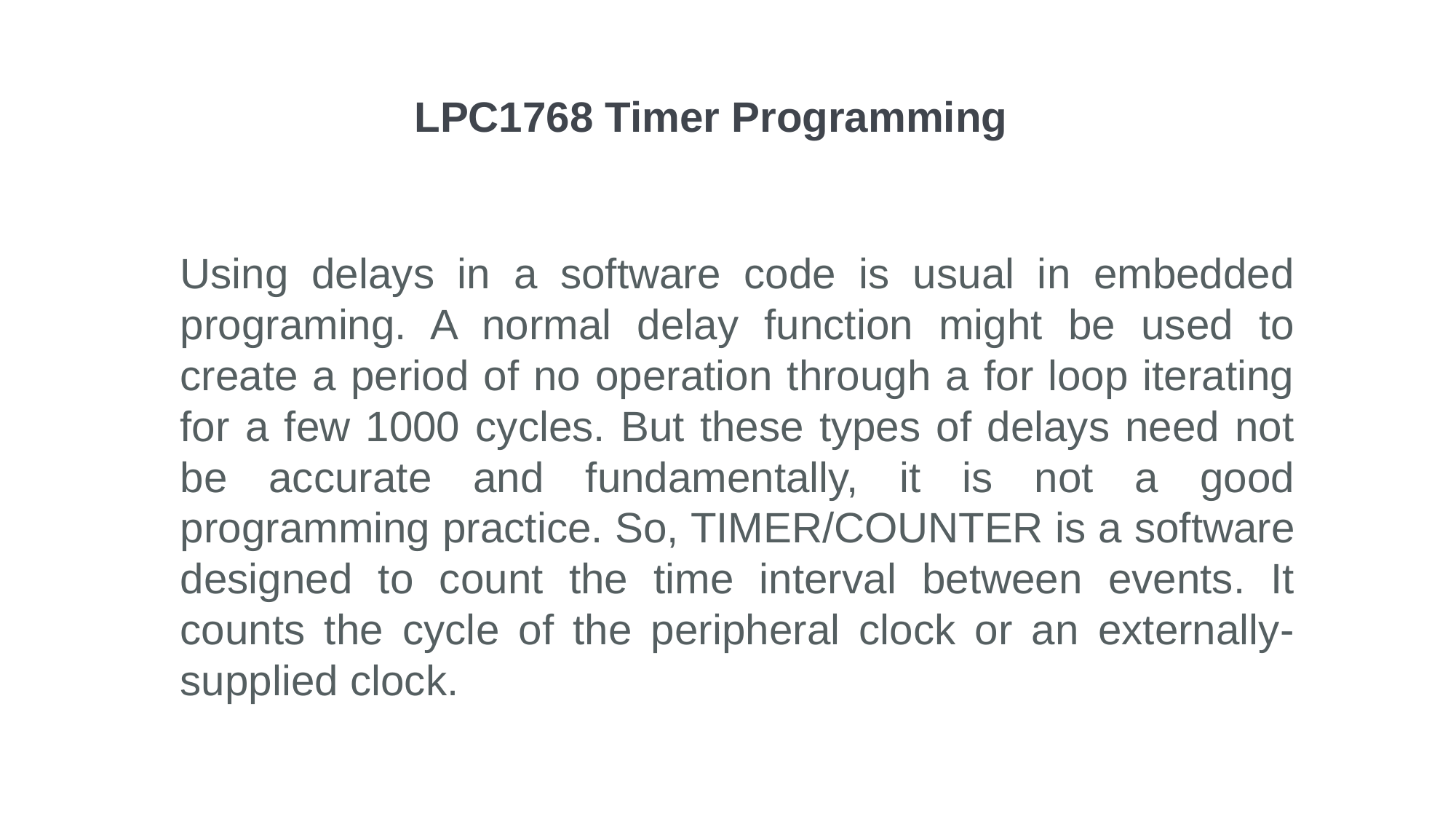

LPC1768 Timer Programming
Using delays in a software code is usual in embedded programing. A normal delay function might be used to create a period of no operation through a for loop iterating for a few 1000 cycles. But these types of delays need not be accurate and fundamentally, it is not a good programming practice. So, TIMER/COUNTER is a software designed to count the time interval between events. It counts the cycle of the peripheral clock or an externally-supplied clock.